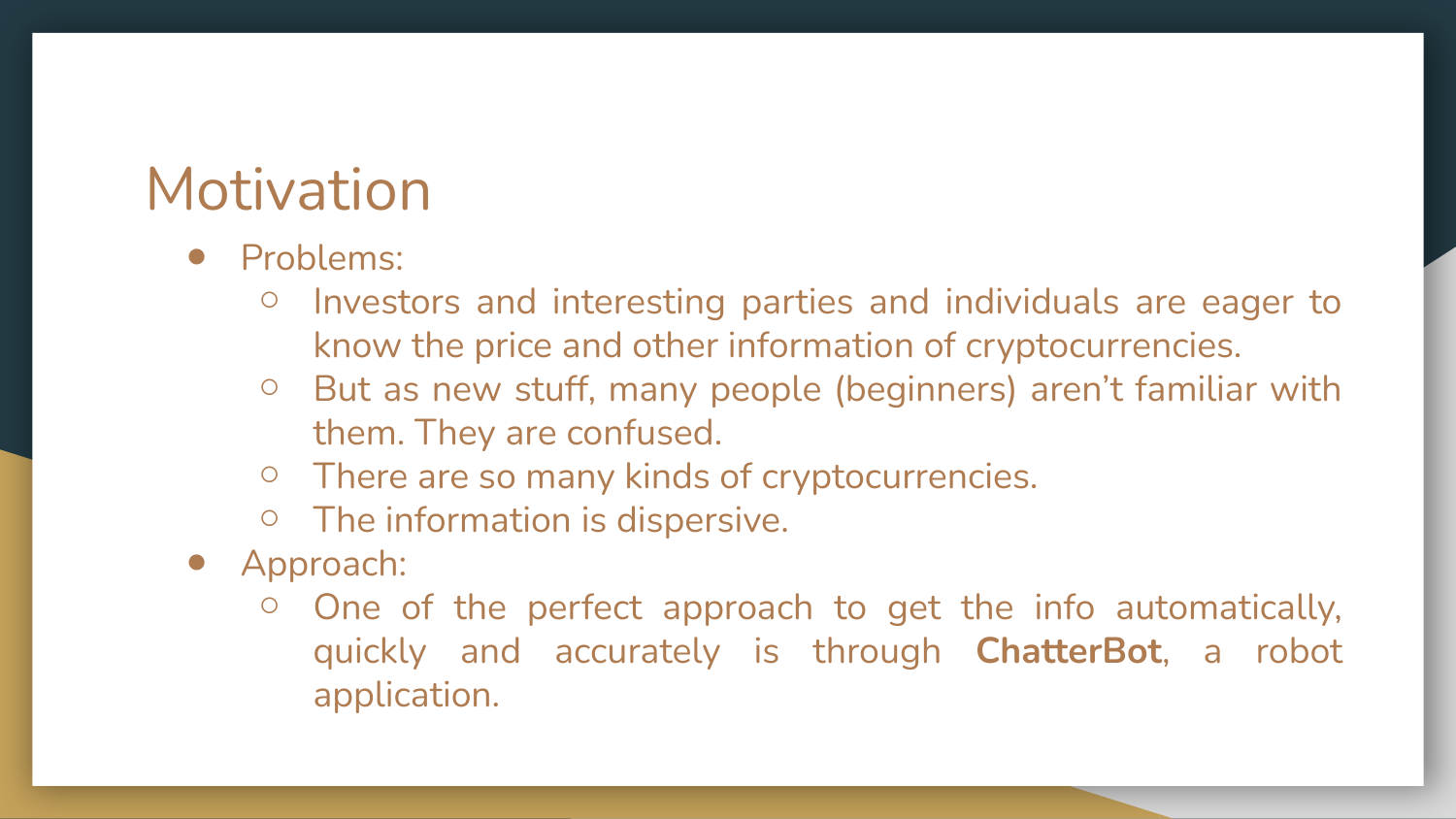

# Motivation

Problems:
Investors and interesting parties and individuals are eager to know the price and other information of cryptocurrencies.
But as new stuff, many people (beginners) aren’t familiar with them. They are confused.
There are so many kinds of cryptocurrencies.
The information is dispersive.
Approach:
One of the perfect approach to get the info automatically, quickly and accurately is through ChatterBot, a robot application.